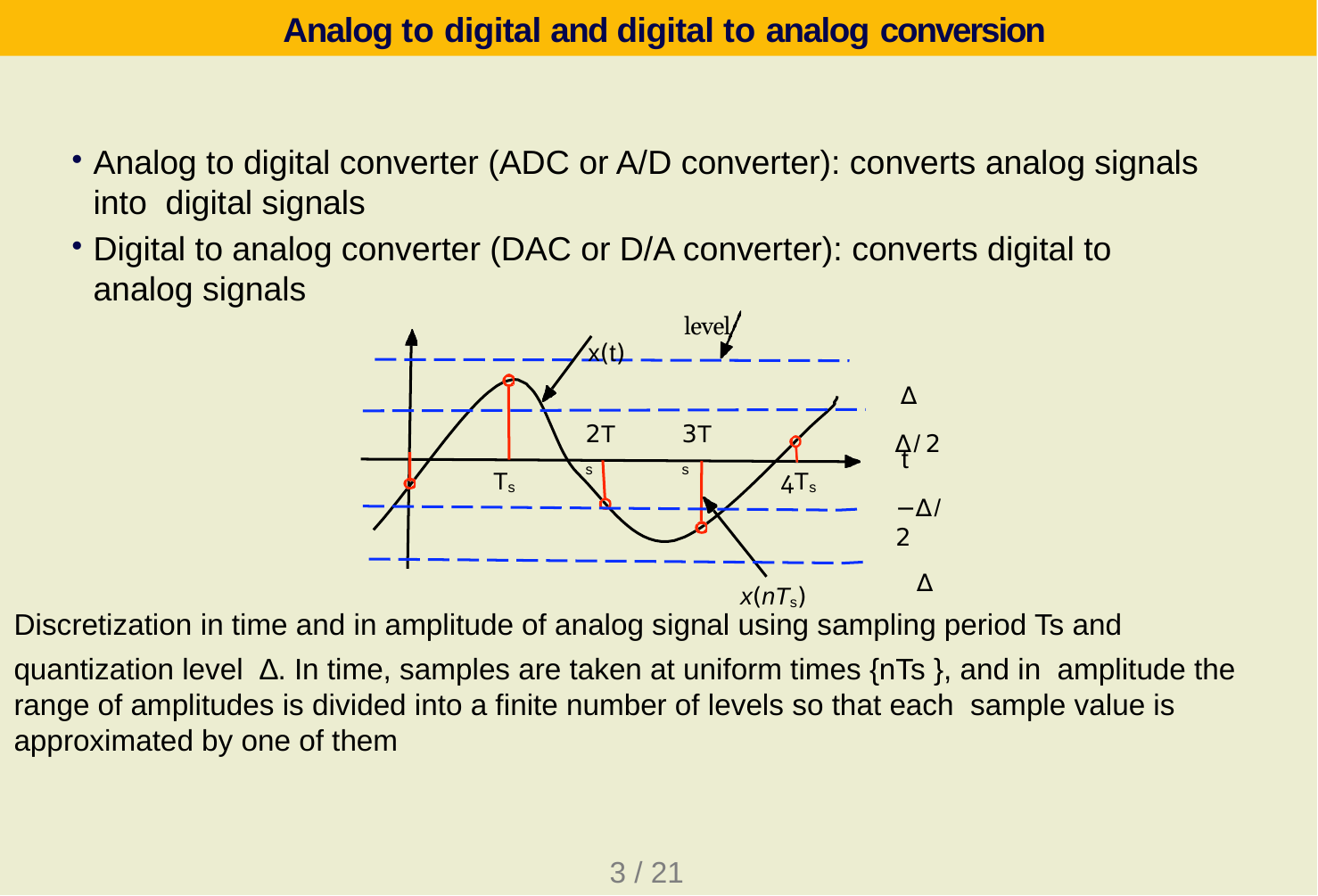

# Analog to digital and digital to analog conversion
Analog to digital converter (ADC or A/D converter): converts analog signals into  digital signals
Digital to analog converter (DAC or D/A converter): converts digital to analog signals
level
x(t)
∆
∆/2

2Ts
3Ts

t
−∆/2
∆

Ts
4Ts

x(nTs)
Discretization in time and in amplitude of analog signal using sampling period Ts and
quantization level  ∆. In time, samples are taken at uniform times {nTs }, and in  amplitude the range of amplitudes is divided into a finite number of levels so that each  sample value is approximated by one of them
3 / 21